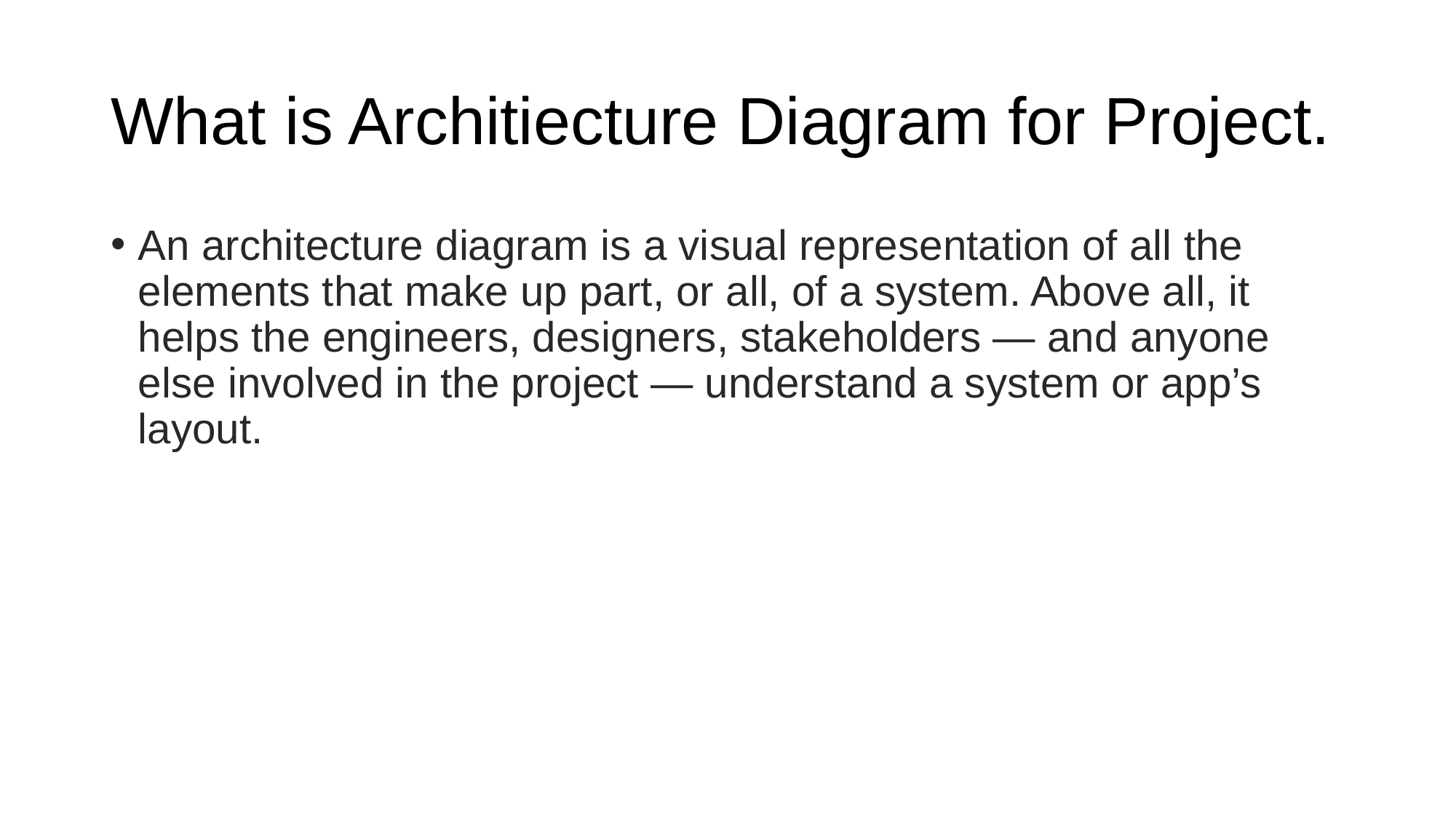

# What is Architiecture Diagram for Project.
An architecture diagram is a visual representation of all the elements that make up part, or all, of a system. Above all, it helps the engineers, designers, stakeholders — and anyone else involved in the project — understand a system or app’s layout.